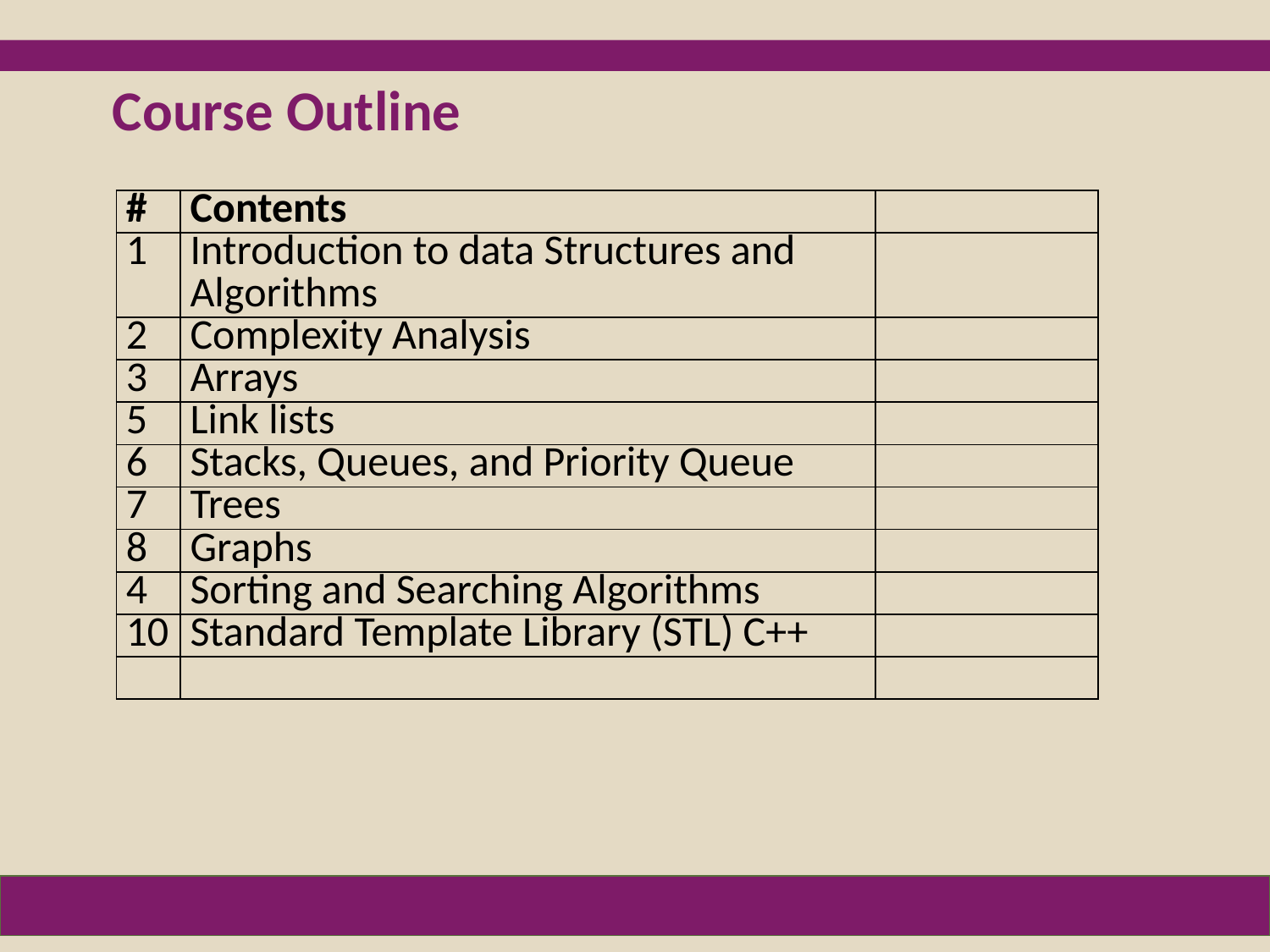

Course Outline
| # | Contents |  |
| --- | --- | --- |
| 1 | Introduction to data Structures and Algorithms |  |
| 2 | Complexity Analysis |  |
| 3 | Arrays |  |
| 5 | Link lists |  |
| 6 | Stacks, Queues, and Priority Queue |  |
| 7 | Trees |  |
| 8 | Graphs |  |
| 4 | Sorting and Searching Algorithms |  |
| 10 | Standard Template Library (STL) C++ |  |
|  |  |  |